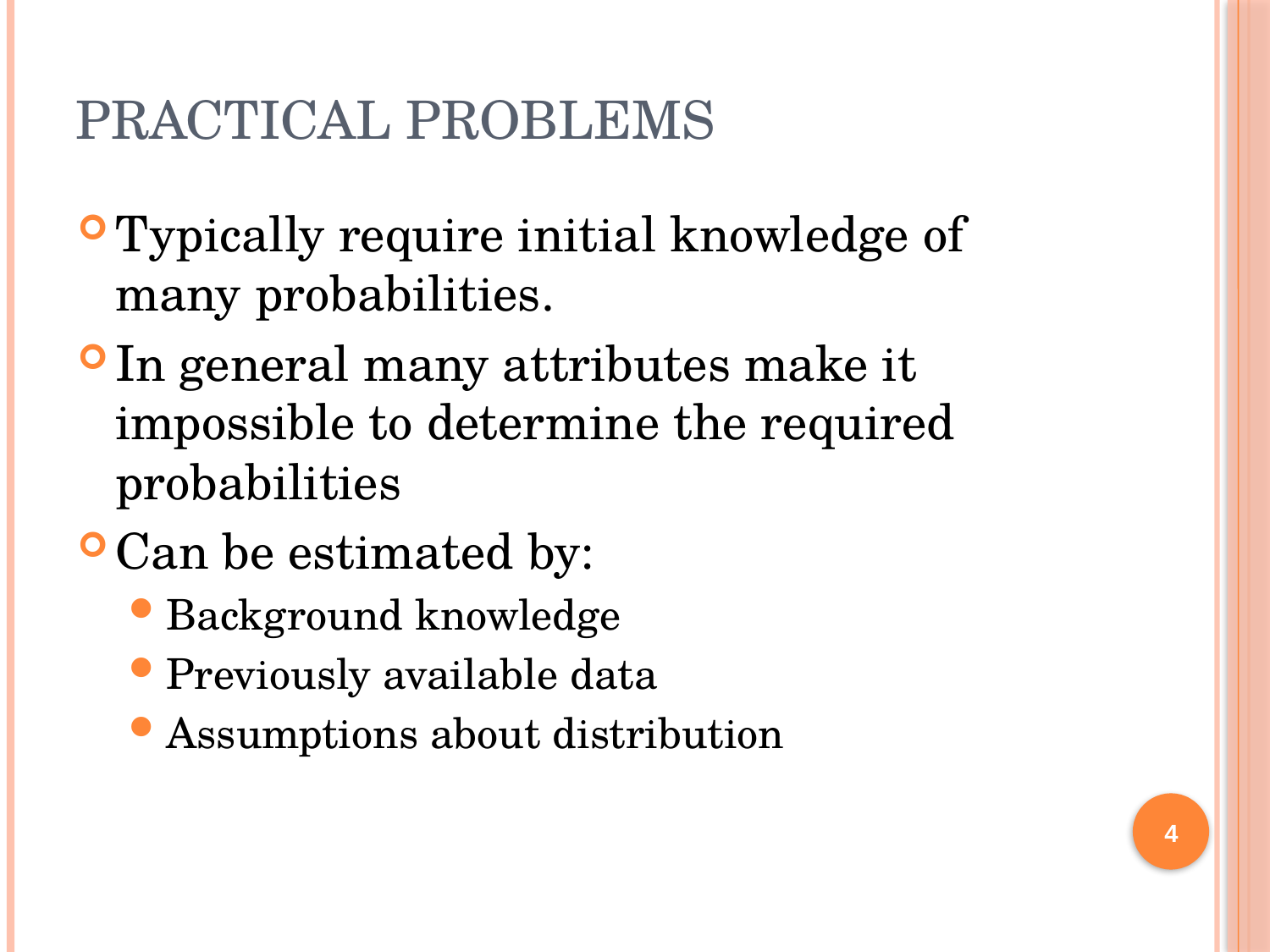

# Practical Problems
Typically require initial knowledge of many probabilities.
In general many attributes make it impossible to determine the required probabilities
Can be estimated by:
Background knowledge
Previously available data
Assumptions about distribution
4